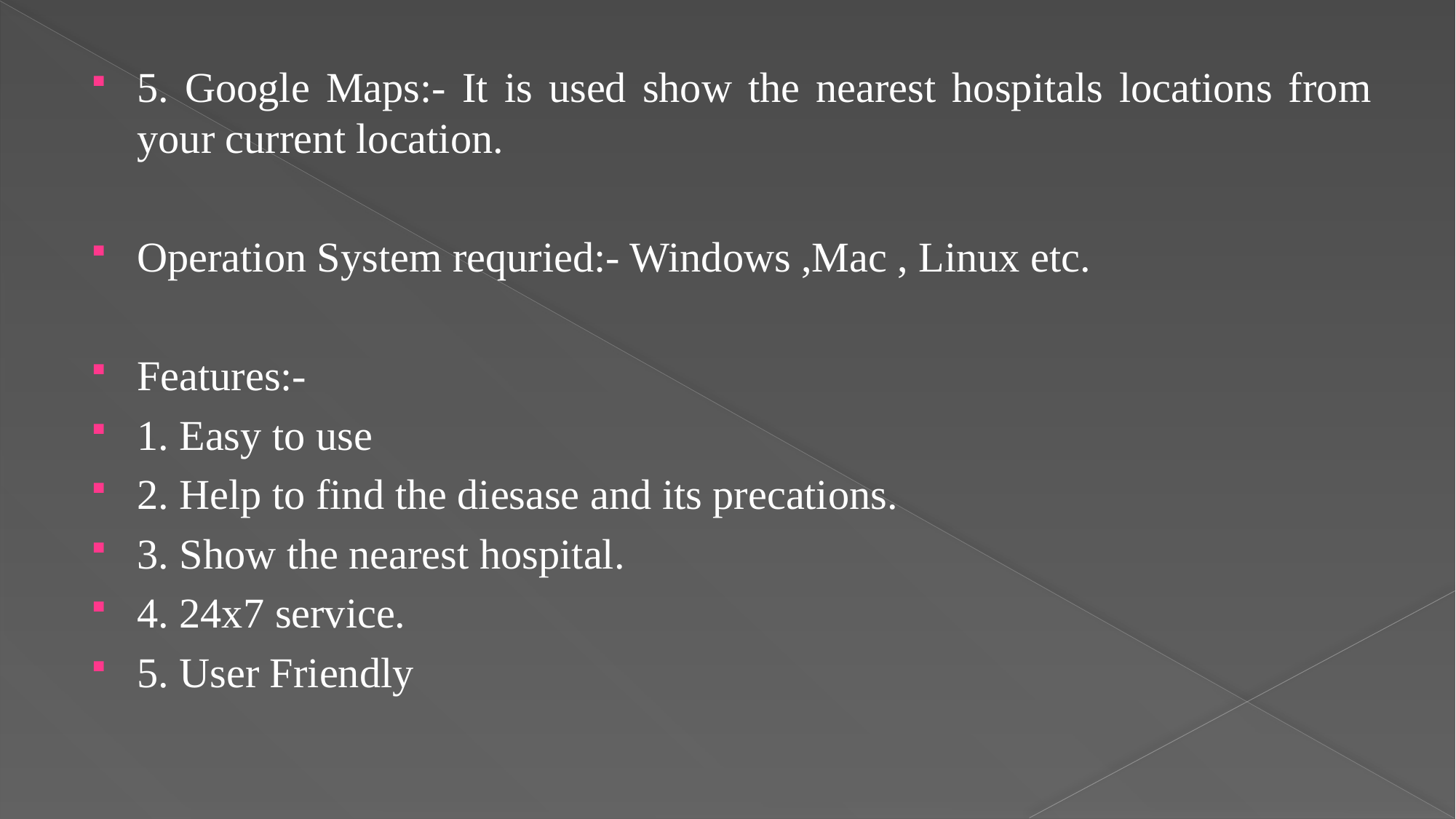

5. Google Maps:- It is used show the nearest hospitals locations from your current location.

Operation System requried:- Windows ,Mac , Linux etc.

Features:-
1. Easy to use
2. Help to find the diesase and its precations.
3. Show the nearest hospital.
4. 24x7 service.
5. User Friendly